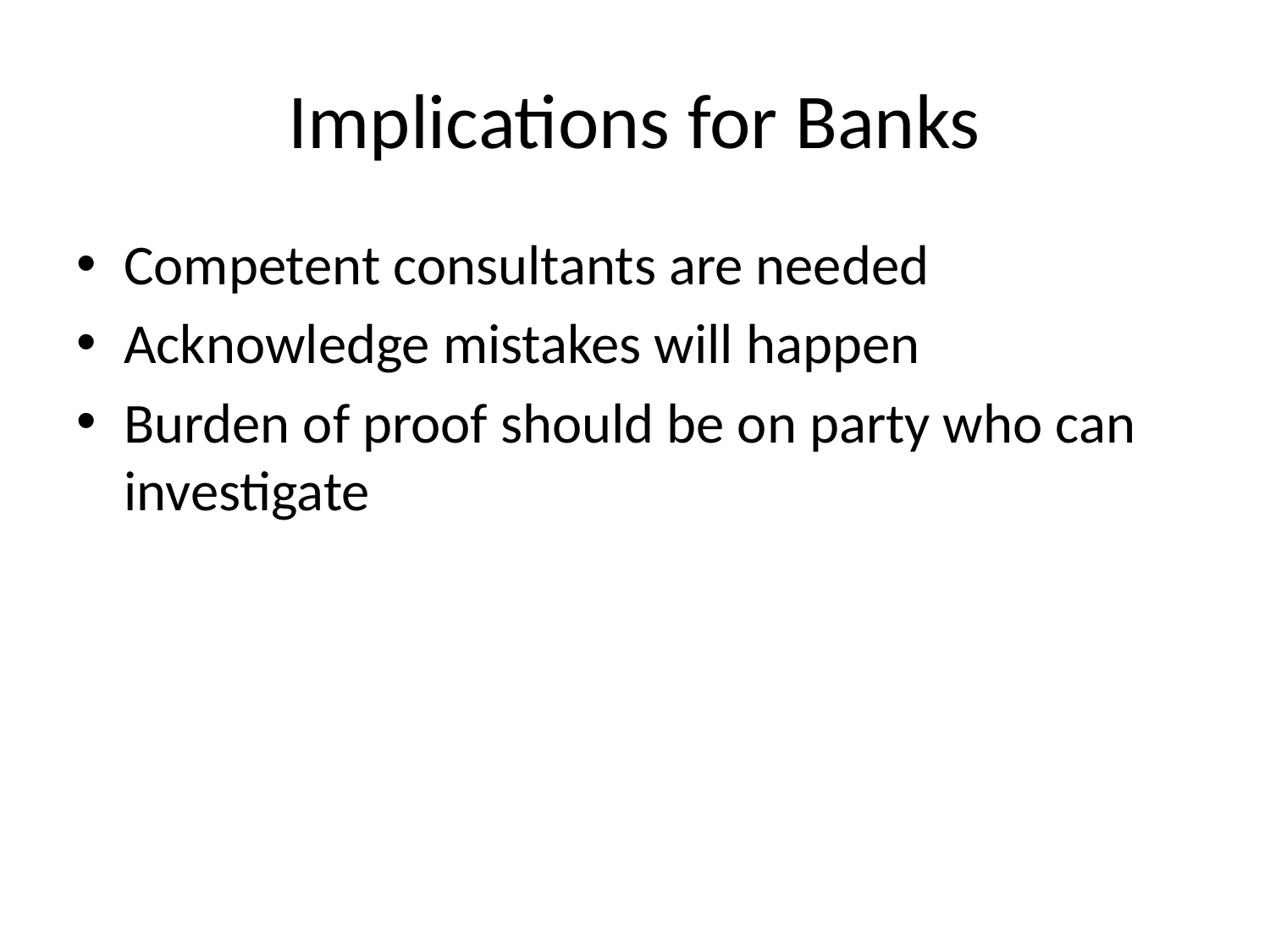

# Implications for Banks
Competent consultants are needed
Acknowledge mistakes will happen
Burden of proof should be on party who can investigate